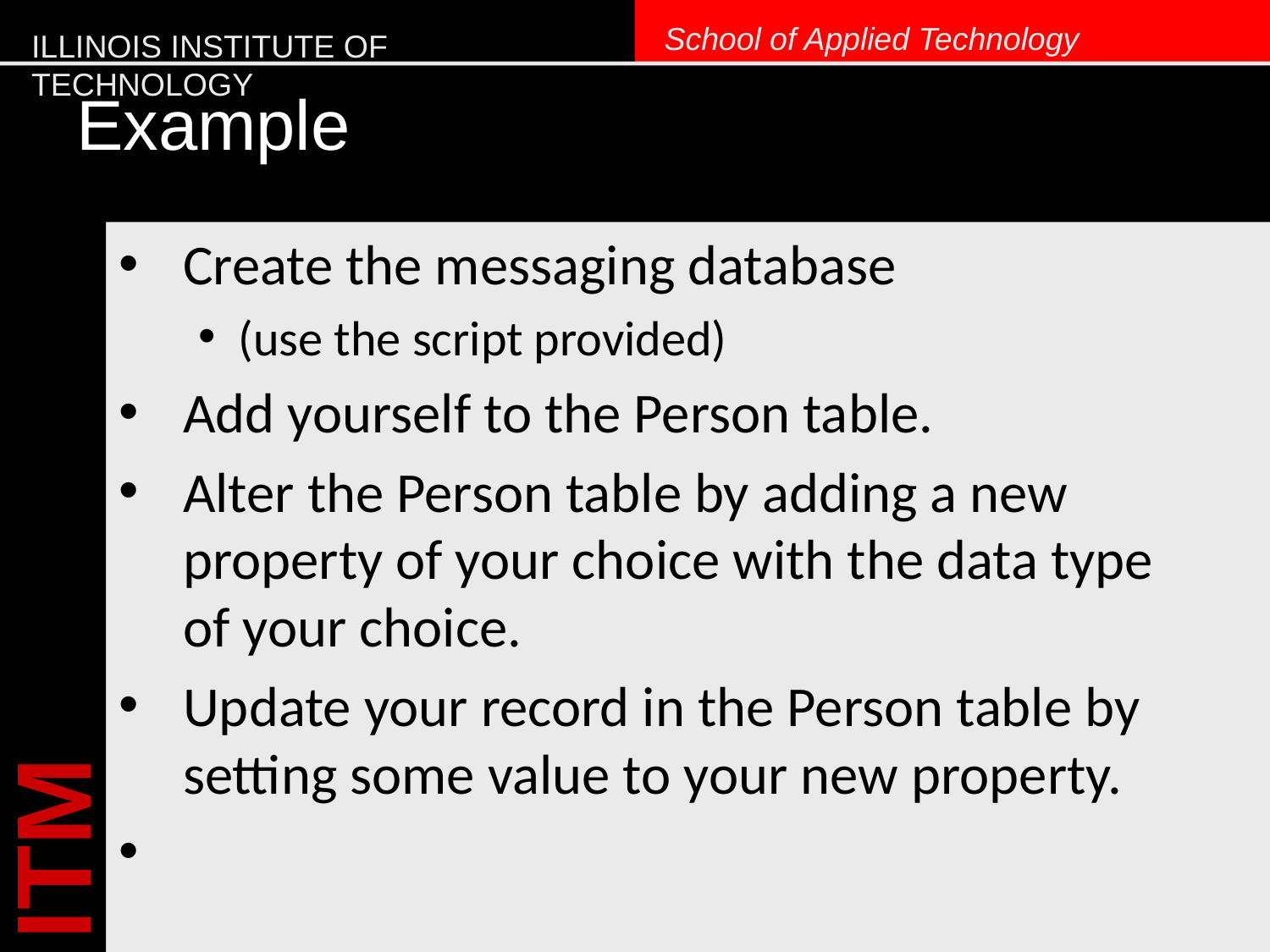

Create the messaging database
(use the script provided)
Add yourself to the Person table.
Alter the Person table by adding a new property of your choice with the data type of your choice.
Update your record in the Person table by setting some value to your new property.

# Example